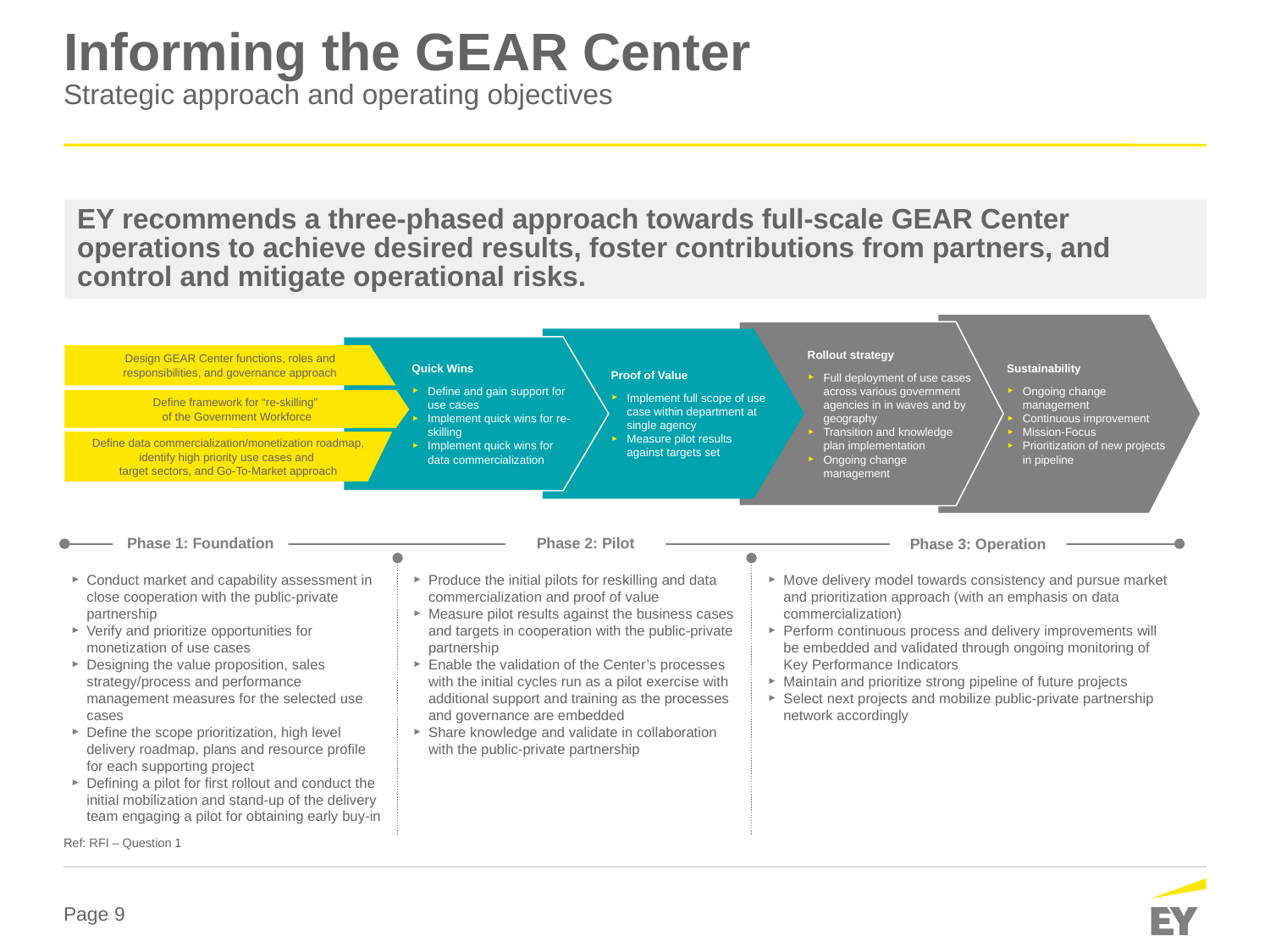

# Informing the GEAR Center Strategic approach and operating objectives
EY recommends a three-phased approach towards full-scale GEAR Center operations to achieve desired results, foster contributions from partners, and control and mitigate operational risks.
Sustainability
Ongoing change management
Continuous improvement
Mission-Focus
Prioritization of new projects in pipeline
Rollout strategy
Full deployment of use cases across various government agencies in in waves and by geography
Transition and knowledge plan implementation
Ongoing change management
Proof of Value
Implement full scope of use case within department at single agency
Measure pilot results against targets set
Quick Wins
Define and gain support for use cases
Implement quick wins for re-skilling
Implement quick wins for data commercialization
Design GEAR Center functions, roles and
responsibilities, and governance approach
Define framework for “re-skilling”
of the Government Workforce
Define data commercialization/monetization roadmap, identify high priority use cases and
target sectors, and Go-To-Market approach
Phase 2: Pilot
Phase 1: Foundation
Phase 3: Operation
Conduct market and capability assessment in close cooperation with the public-private partnership
Verify and prioritize opportunities for monetization of use cases
Designing the value proposition, sales strategy/process and performance management measures for the selected use cases
Define the scope prioritization, high level delivery roadmap, plans and resource profile for each supporting project
Defining a pilot for first rollout and conduct the initial mobilization and stand-up of the delivery team engaging a pilot for obtaining early buy-in
Produce the initial pilots for reskilling and data commercialization and proof of value
Measure pilot results against the business cases and targets in cooperation with the public-private partnership
Enable the validation of the Center’s processes with the initial cycles run as a pilot exercise with additional support and training as the processes and governance are embedded
Share knowledge and validate in collaboration with the public-private partnership
Move delivery model towards consistency and pursue market and prioritization approach (with an emphasis on data commercialization)
Perform continuous process and delivery improvements will be embedded and validated through ongoing monitoring of Key Performance Indicators
Maintain and prioritize strong pipeline of future projects
Select next projects and mobilize public-private partnership network accordingly
Ref: RFI – Question 1